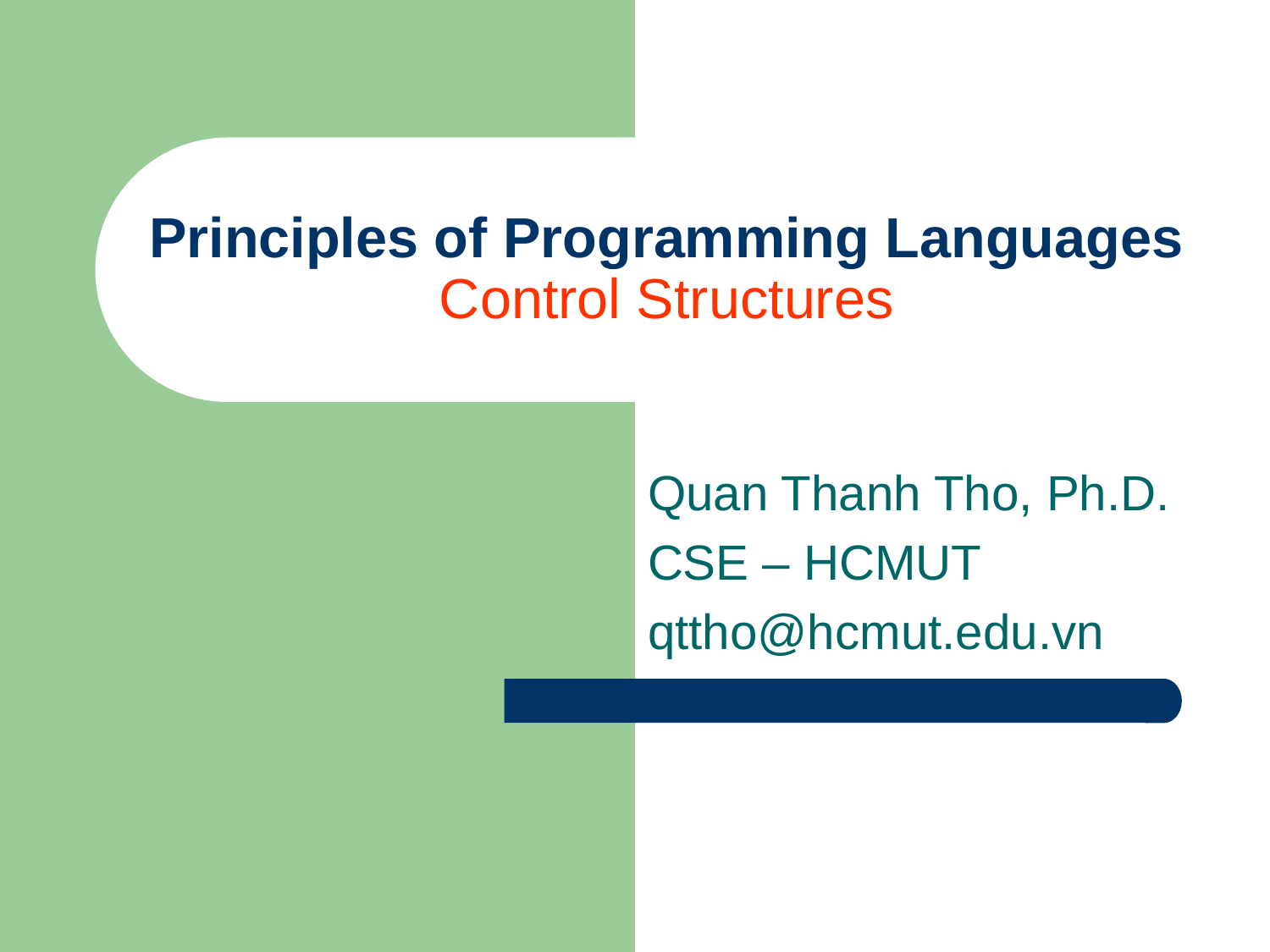

# Principles of Programming Languages Control Structures
Quan Thanh Tho, Ph.D.
CSE – HCMUT
qttho@hcmut.edu.vn